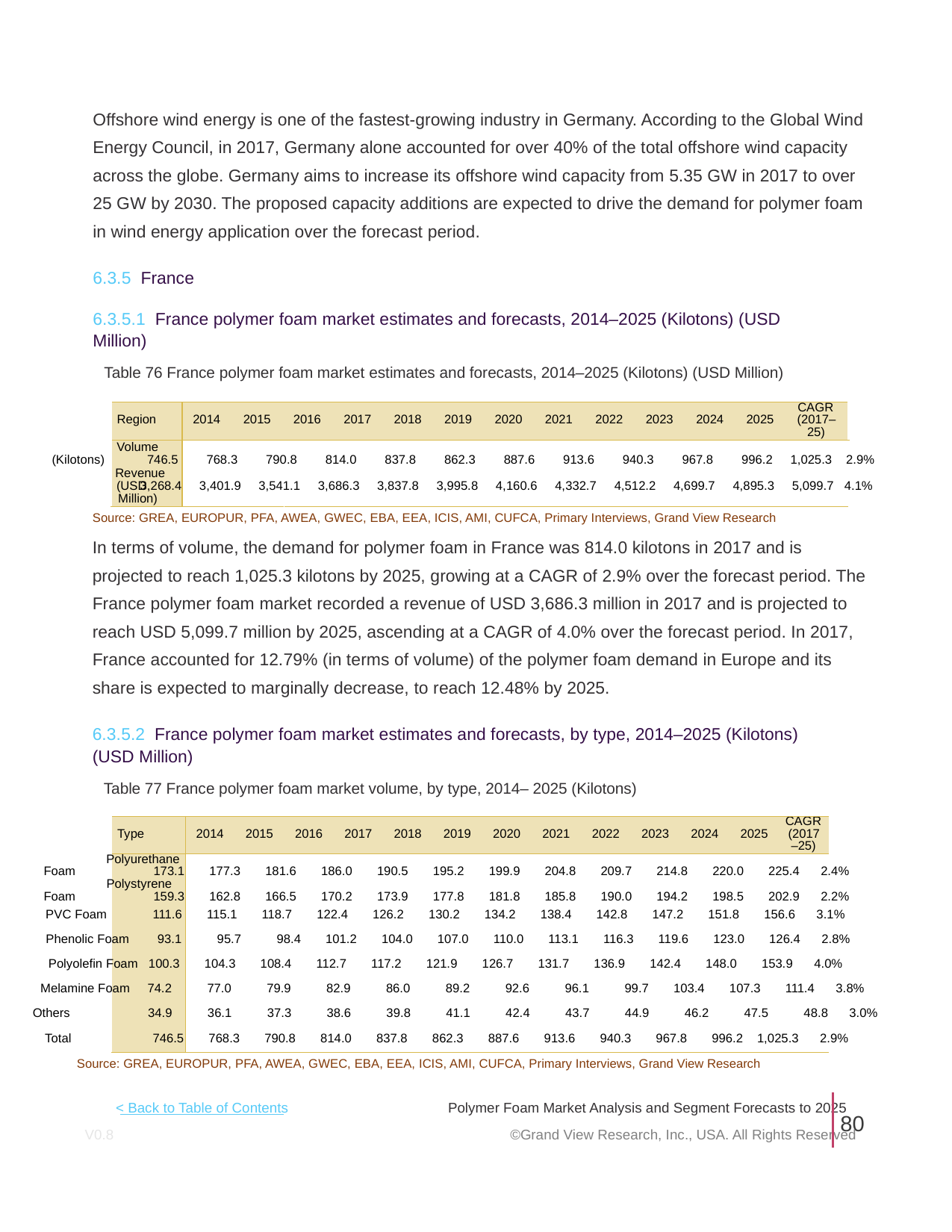

Offshore wind energy is one of the fastest-growing industry in Germany. According to the Global Wind
Energy Council, in 2017, Germany alone accounted for over 40% of the total offshore wind capacity
across the globe. Germany aims to increase its offshore wind capacity from 5.35 GW in 2017 to over
25 GW by 2030. The proposed capacity additions are expected to drive the demand for polymer foam
in wind energy application over the forecast period.
6.3.5  France
6.3.5.1  France polymer foam market estimates and forecasts, 2014–2025 (Kilotons) (USD
Million)
Table 76 France polymer foam market estimates and forecasts, 2014–2025 (Kilotons) (USD Million)

CAGR

Region
2014
2015
2016
2017
2018
2019
2020
2021
2022
2023
2024
2025
(2017–

25)

Volume

(Kilotons)            746.5        768.3        790.8        814.0        837.8        862.3        887.6        913.6        940.3        967.8        996.2     1,025.3    2.9%

Revenue

(USD
3,268.4     3,401.9     3,541.1     3,686.3     3,837.8     3,995.8     4,160.6     4,332.7     4,512.2     4,699.7     4,895.3     5,099.7   4.1%

Million)

Source: GREA, EUROPUR, PFA, AWEA, GWEC, EBA, EEA, ICIS, AMI, CUFCA, Primary Interviews, Grand View Research
In terms of volume, the demand for polymer foam in France was 814.0 kilotons in 2017 and is
projected to reach 1,025.3 kilotons by 2025, growing at a CAGR of 2.9% over the forecast period. The
France polymer foam market recorded a revenue of USD 3,686.3 million in 2017 and is projected to
reach USD 5,099.7 million by 2025, ascending at a CAGR of 4.0% over the forecast period. In 2017,
France accounted for 12.79% (in terms of volume) of the polymer foam demand in Europe and its
share is expected to marginally decrease, to reach 12.48% by 2025.
6.3.5.2  France polymer foam market estimates and forecasts, by type, 2014–2025 (Kilotons)
(USD Million)
Table 77 France polymer foam market volume, by type, 2014– 2025 (Kilotons)
CAGR

Type
2014
2015
2016
2017
2018
2019
2020
2021
2022
2023
2024
2025
(2017

–25)

Polyurethane

Foam                      173.1       177.3       181.6       186.0       190.5       195.2       199.9       204.8       209.7       214.8       220.0       225.4      2.4%

Polystyrene

Foam                      159.3       162.8       166.5       170.2       173.9       177.8       181.8       185.8       190.0       194.2       198.5       202.9      2.2%

PVC Foam             111.6       115.1       118.7       122.4       126.2       130.2       134.2       138.4       142.8       147.2       151.8       156.6      3.1%

Phenolic Foam        93.1          95.7          98.4       101.2       104.0       107.0       110.0       113.1       116.3       119.6       123.0       126.4      2.8%

Polyolefin Foam   100.3       104.3       108.4       112.7       117.2       121.9       126.7       131.7       136.9       142.4       148.0       153.9      4.0%

Melamine Foam     74.2          77.0          79.9          82.9          86.0          89.2          92.6          96.1          99.7       103.4       107.3       111.4      3.8%

Others                      34.9          36.1          37.3          38.6          39.8          41.1          42.4          43.7          44.9          46.2          47.5          48.8      3.0%

Total                       746.5       768.3       790.8       814.0       837.8       862.3       887.6       913.6       940.3       967.8       996.2    1,025.3      2.9%

Source: GREA, EUROPUR, PFA, AWEA, GWEC, EBA, EEA, ICIS, AMI, CUFCA, Primary Interviews, Grand View Research

< Back to Table of Contents
Polymer Foam Market Analysis and Segment Forecasts to 2025
80

V0.8                                                                                                     ©Grand View Research, Inc., USA. All Rights Reserved